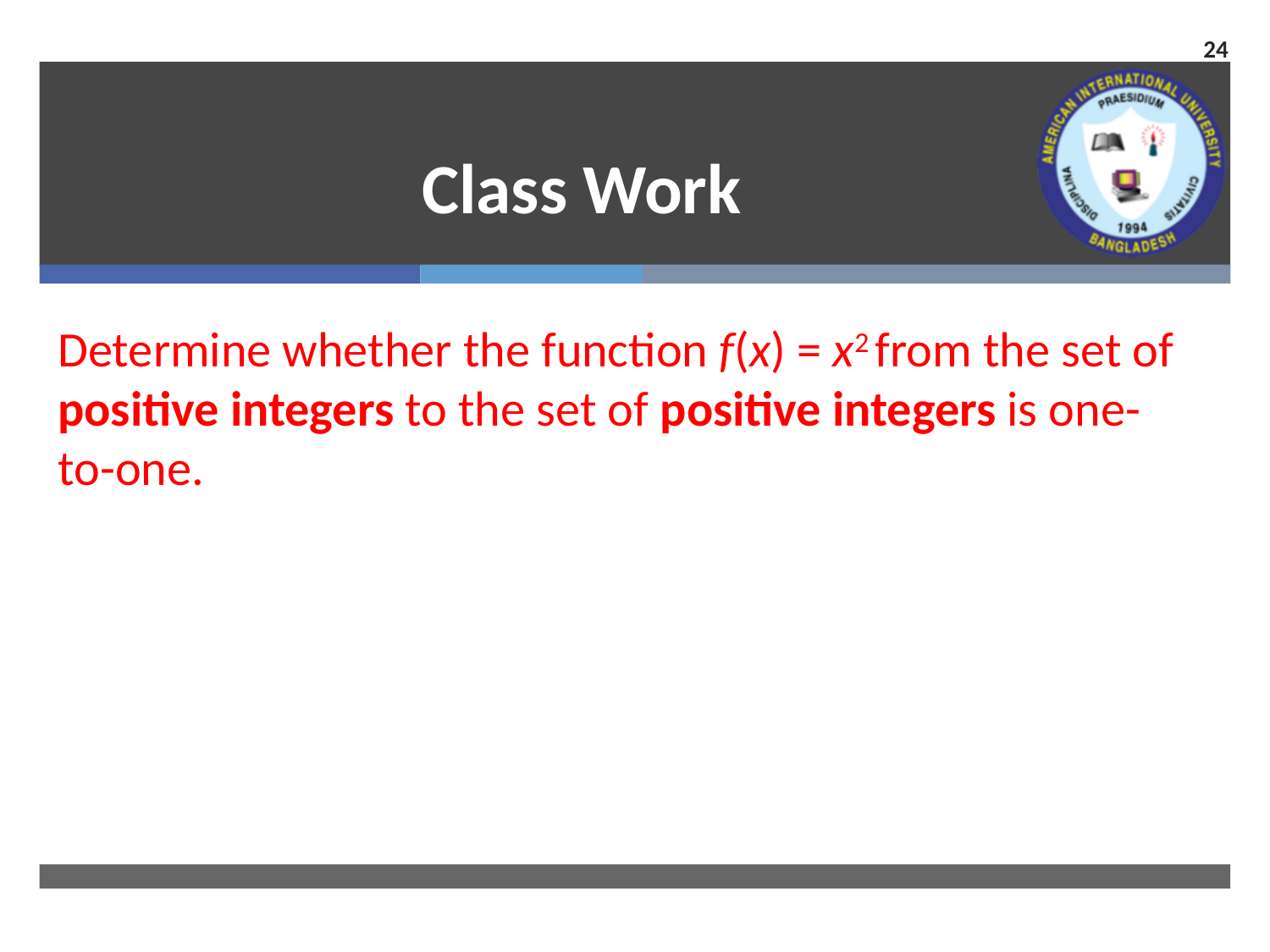

24
# Class Work
Determine whether the function f(x) = x2 from the set of positive integers to the set of positive integers is one-to-one.